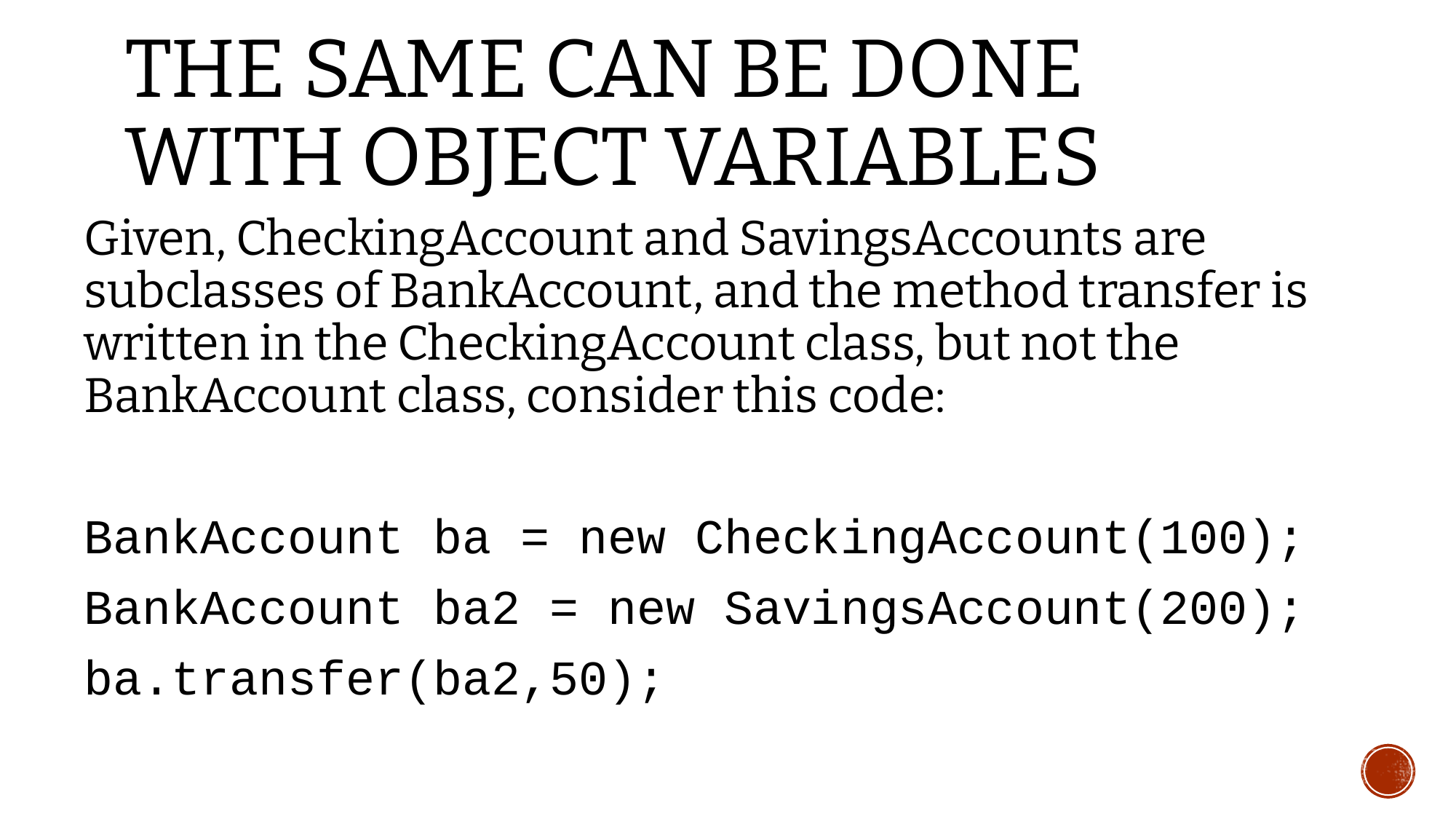

# The same can be done with object variables
Given, CheckingAccount and SavingsAccounts are subclasses of BankAccount, and the method transfer is written in the CheckingAccount class, but not the BankAccount class, consider this code:

BankAccount ba = new CheckingAccount(100);
BankAccount ba2 = new SavingsAccount(200);
ba.transfer(ba2,50);